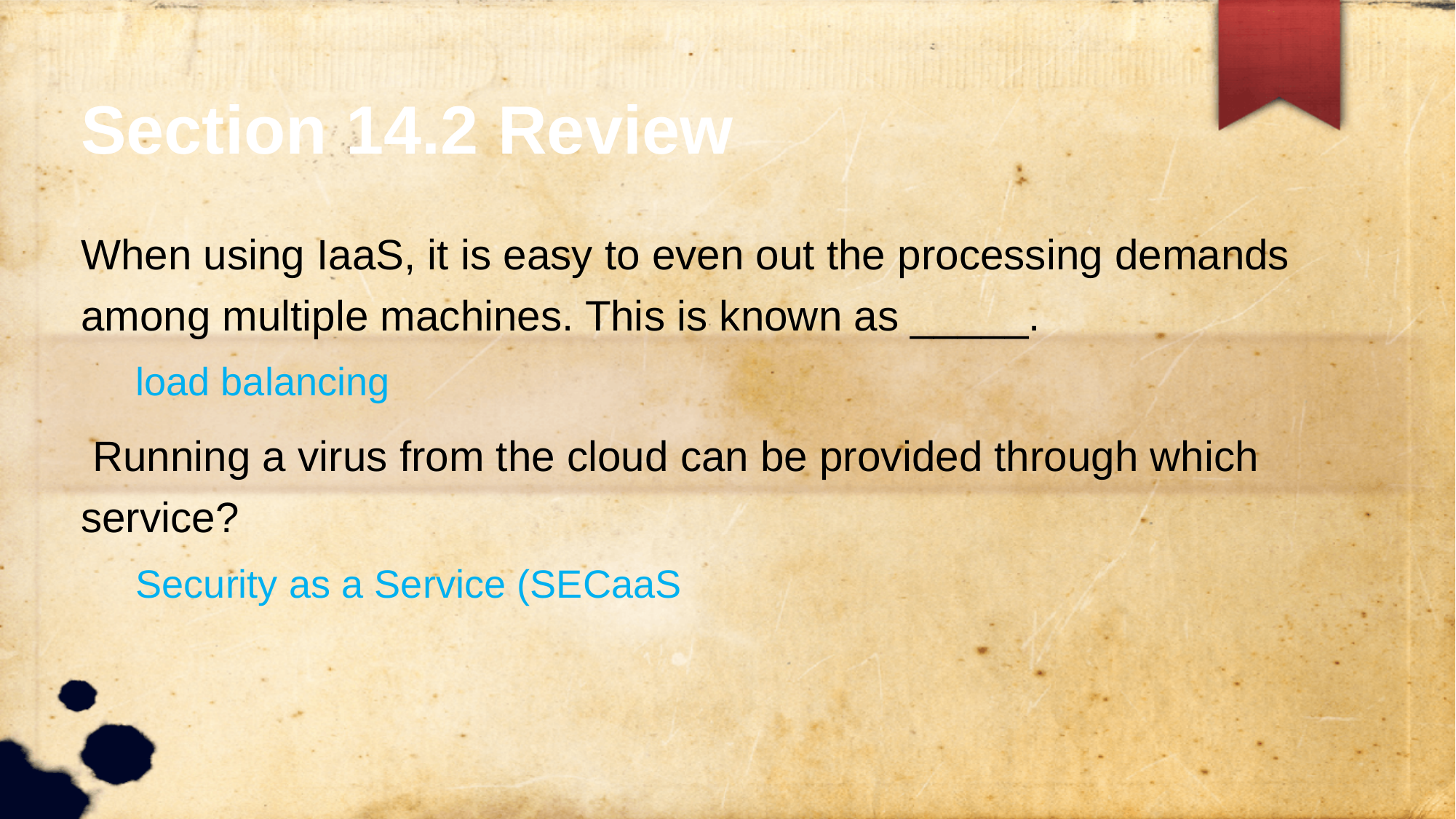

Section 14.2 Review
When using IaaS, it is easy to even out the processing demands among multiple machines. This is known as _____.
load balancing
 Running a virus from the cloud can be provided through which service?
Security as a Service (SECaaS